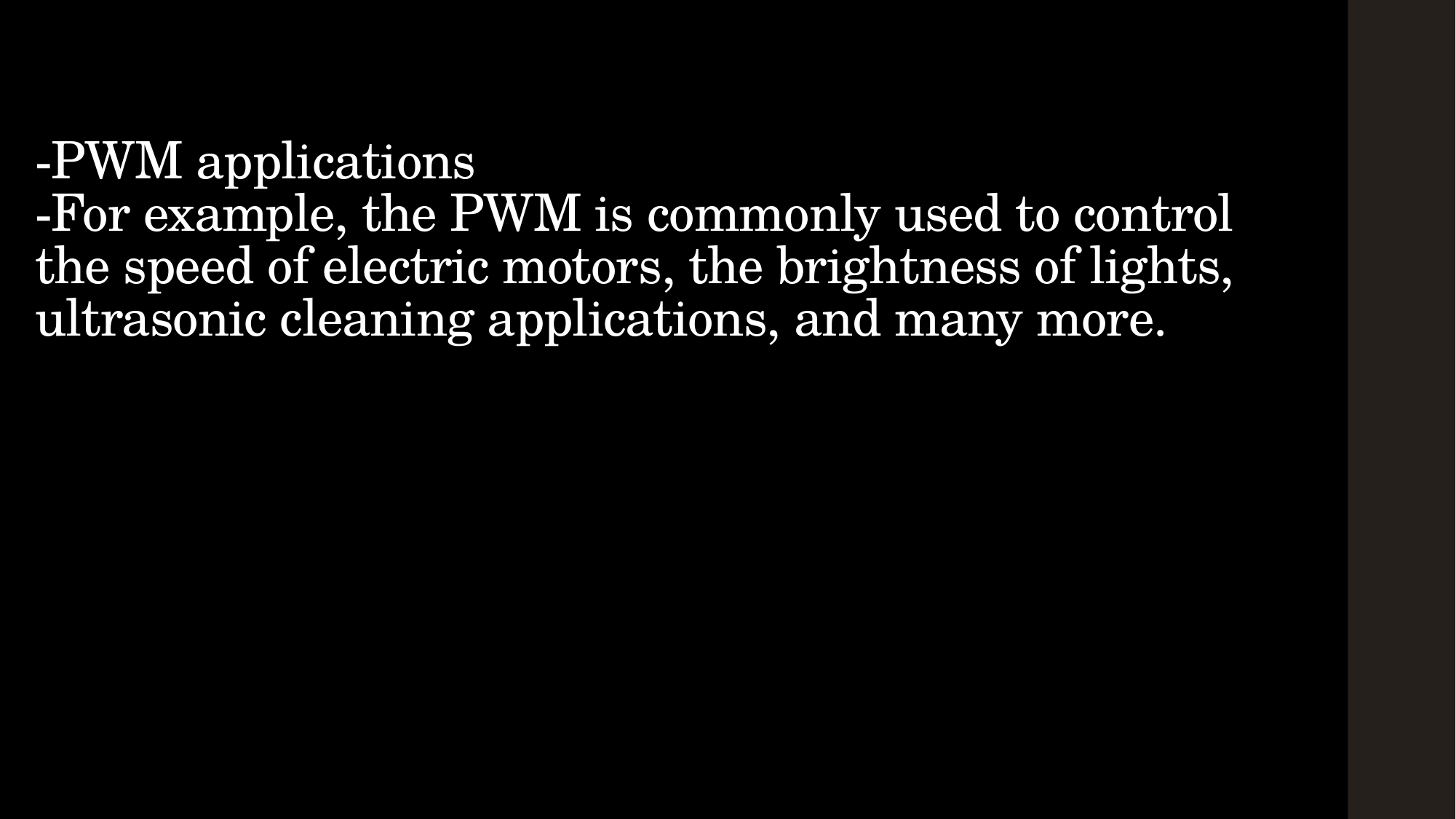

# -PWM applications -For example, the PWM is commonly used to control the speed of electric motors, the brightness of lights, ultrasonic cleaning applications, and many more.